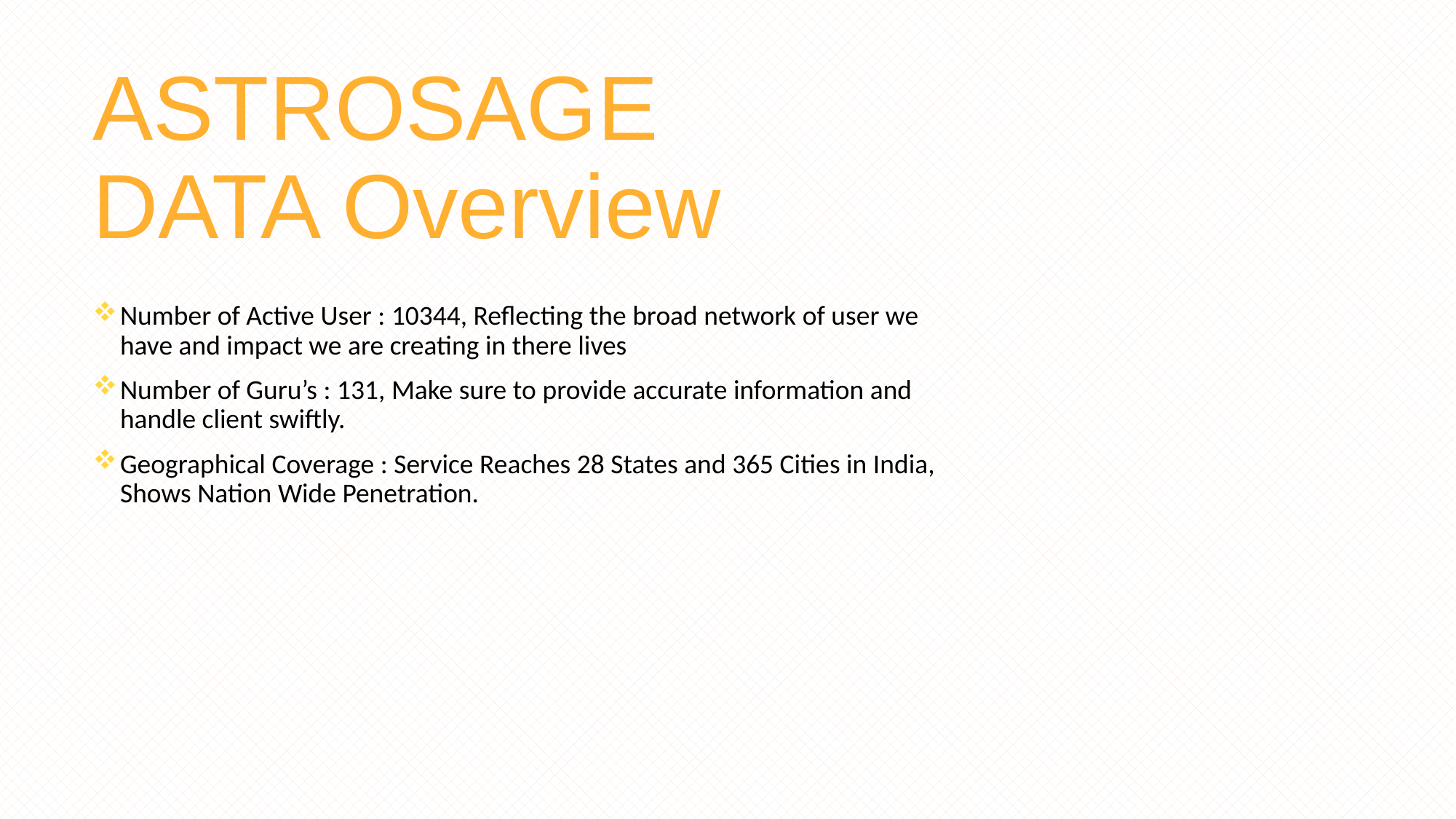

# ASTROSAGE DATA Overview
Number of Active User : 10344, Reflecting the broad network of user we have and impact we are creating in there lives
Number of Guru’s : 131, Make sure to provide accurate information and handle client swiftly.
Geographical Coverage : Service Reaches 28 States and 365 Cities in India, Shows Nation Wide Penetration.